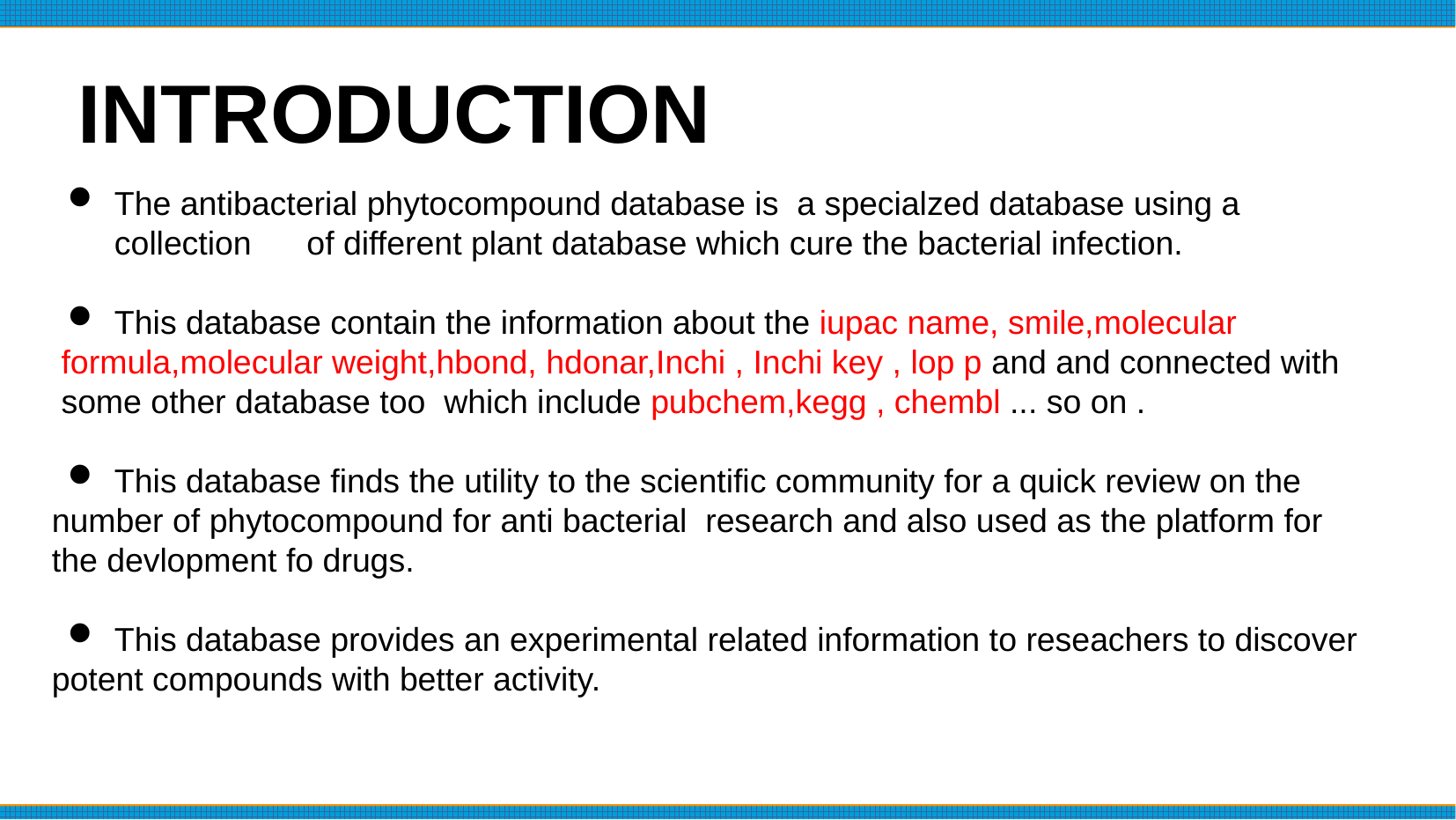

# INTRODUCTION
The antibacterial phytocompound database is  a specialzed database using a collection      of different plant database which cure the bacterial infection.

This database contain the information about the iupac name, smile,molecular
 formula,molecular weight,hbond, hdonar,Inchi , Inchi key , lop p and and connected with
 some other database too  which include pubchem,kegg , chembl ... so on .

This database finds the utility to the scientific community for a quick review on the
number of phytocompound for anti bacterial  research and also used as the platform for
the devlopment fo drugs.

This database provides an experimental related information to reseachers to discover
potent compounds with better activity.